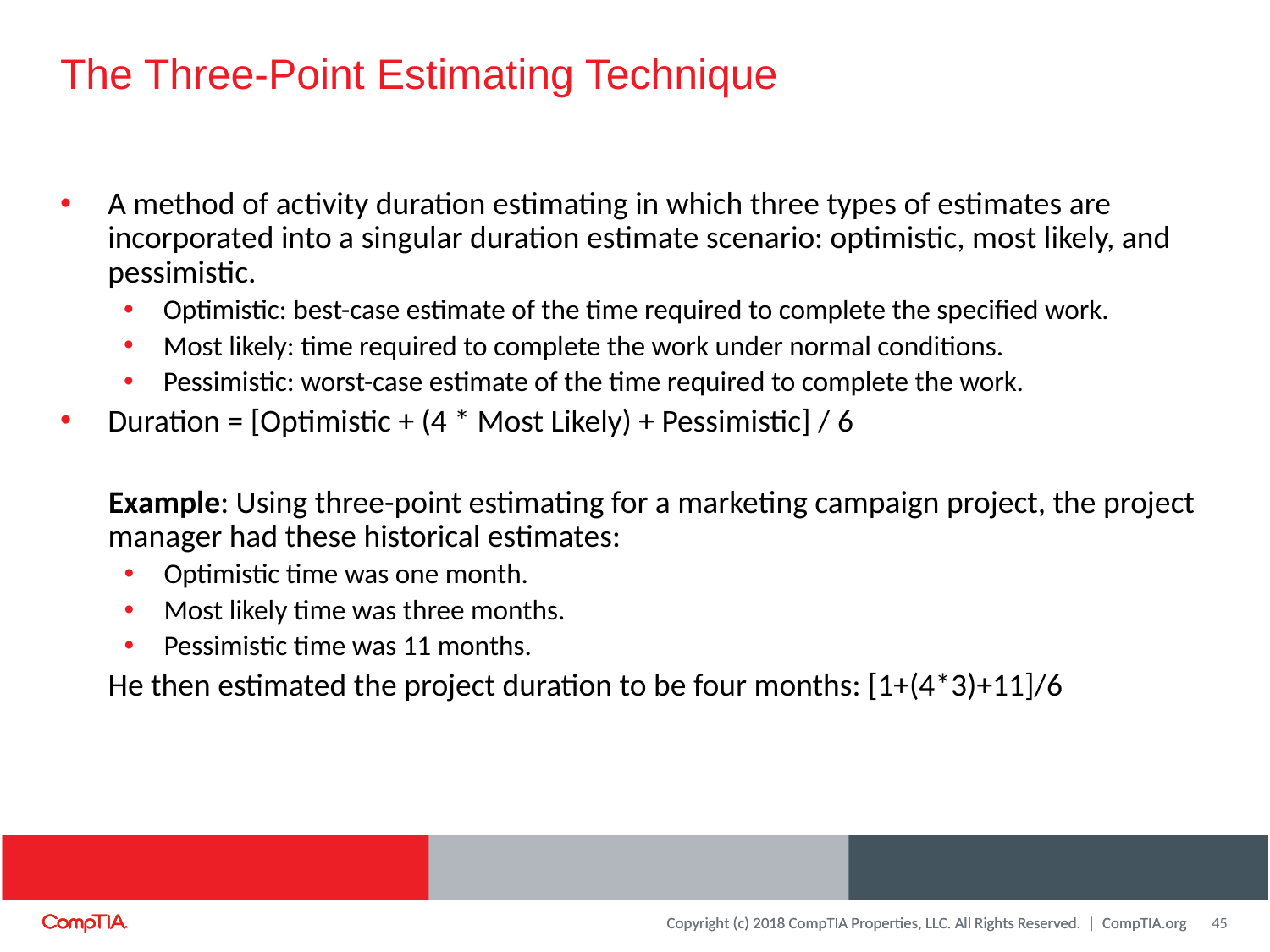

# The Three-Point Estimating Technique
A method of activity duration estimating in which three types of estimates are incorporated into a singular duration estimate scenario: optimistic, most likely, and pessimistic.
Optimistic: best-case estimate of the time required to complete the specified work.
Most likely: time required to complete the work under normal conditions.
Pessimistic: worst-case estimate of the time required to complete the work.
Duration = [Optimistic + (4 * Most Likely) + Pessimistic] / 6

Example: Using three-point estimating for a marketing campaign project, the project manager had these historical estimates:
Optimistic time was one month.
Most likely time was three months.
Pessimistic time was 11 months.
He then estimated the project duration to be four months: [1+(4*3)+11]/6
45